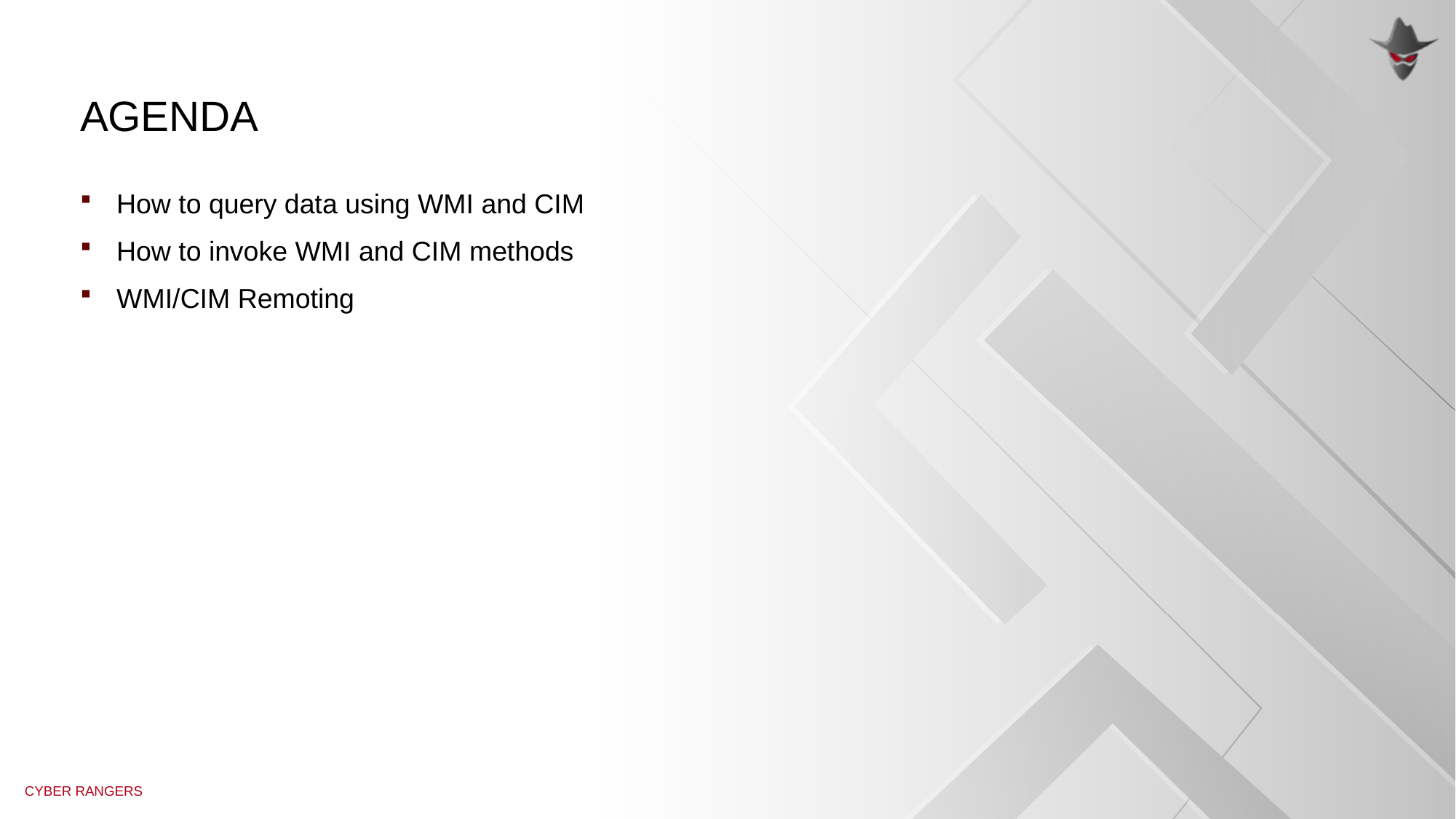

# agenda
How to query data using WMI and CIM
How to invoke WMI and CIM methods
WMI/CIM Remoting